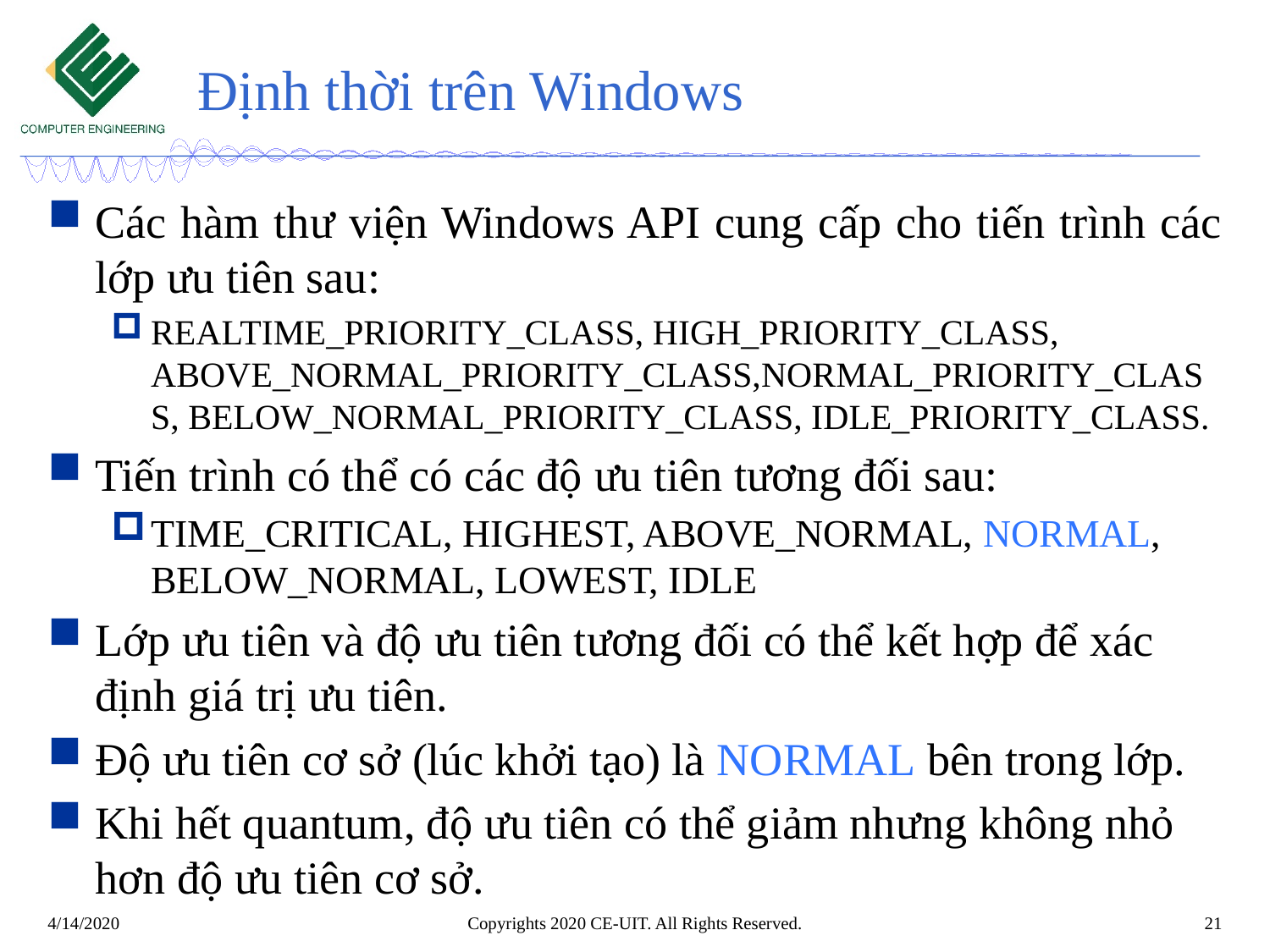

# Định thời trên Windows
Các hàm thư viện Windows API cung cấp cho tiến trình các lớp ưu tiên sau:
REALTIME_PRIORITY_CLASS, HIGH_PRIORITY_CLASS, ABOVE_NORMAL_PRIORITY_CLASS,NORMAL_PRIORITY_CLASS, BELOW_NORMAL_PRIORITY_CLASS, IDLE_PRIORITY_CLASS.
Tiến trình có thể có các độ ưu tiên tương đối sau:
TIME_CRITICAL, HIGHEST, ABOVE_NORMAL, NORMAL, BELOW_NORMAL, LOWEST, IDLE
Lớp ưu tiên và độ ưu tiên tương đối có thể kết hợp để xác định giá trị ưu tiên.
Độ ưu tiên cơ sở (lúc khởi tạo) là NORMAL bên trong lớp.
Khi hết quantum, độ ưu tiên có thể giảm nhưng không nhỏ hơn độ ưu tiên cơ sở.

Copyrights 2020 CE-UIT. All Rights Reserved.
21
4/14/2020